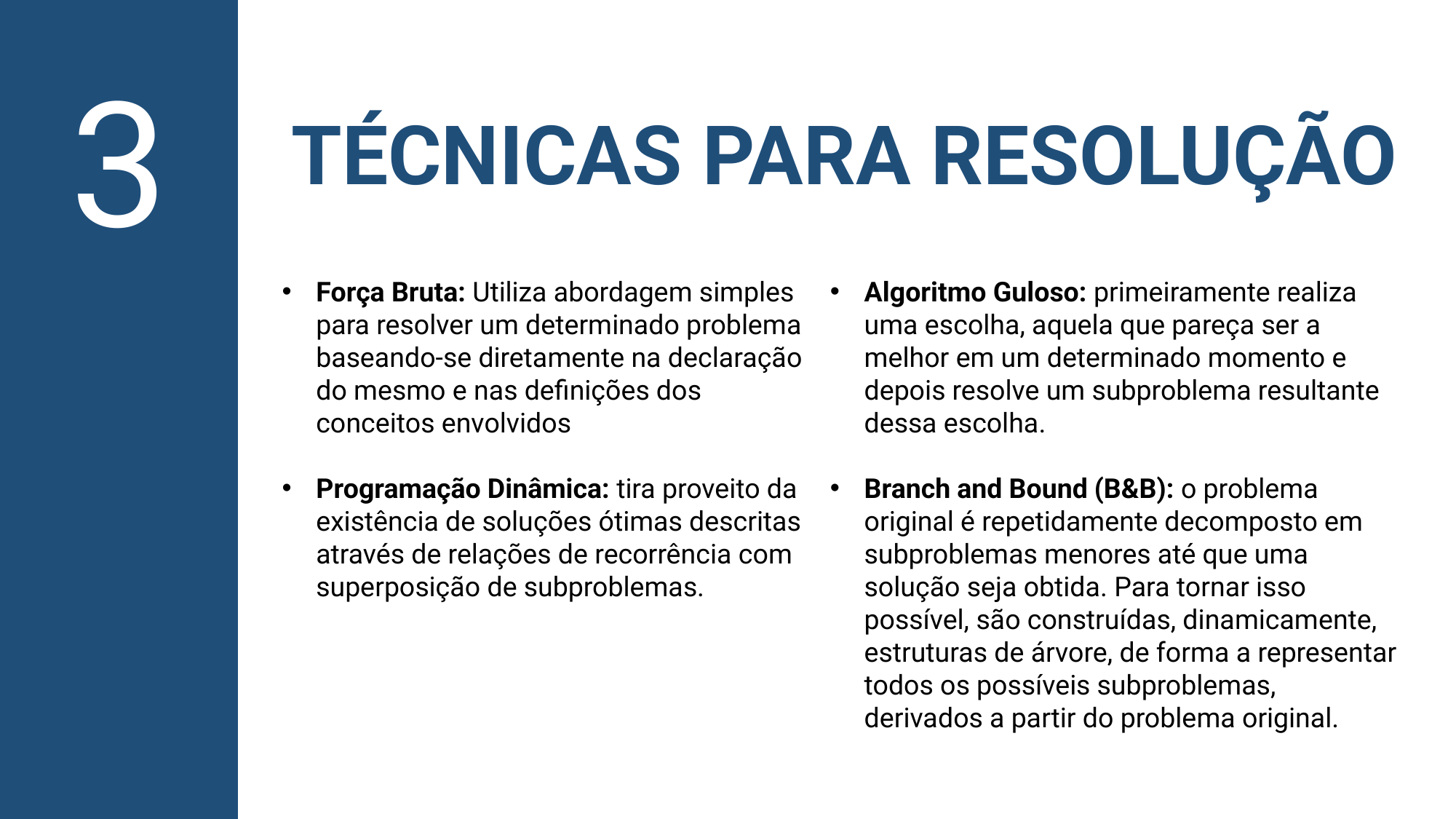

3
TÉCNICAS PARA RESOLUÇÃO
Força Bruta: Utiliza abordagem simples para resolver um determinado problema baseando-se diretamente na declaração do mesmo e nas definições dos conceitos envolvidos

Programação Dinâmica: tira proveito da existência de soluções ótimas descritas através de relações de recorrência com superposição de subproblemas.
Algoritmo Guloso: primeiramente realiza uma escolha, aquela que pareça ser a melhor em um determinado momento e depois resolve um subproblema resultante dessa escolha.

Branch and Bound (B&B): o problema original é repetidamente decomposto em subproblemas menores até que uma solução seja obtida. Para tornar isso possível, são construídas, dinamicamente, estruturas de árvore, de forma a representar todos os possíveis subproblemas, derivados a partir do problema original.